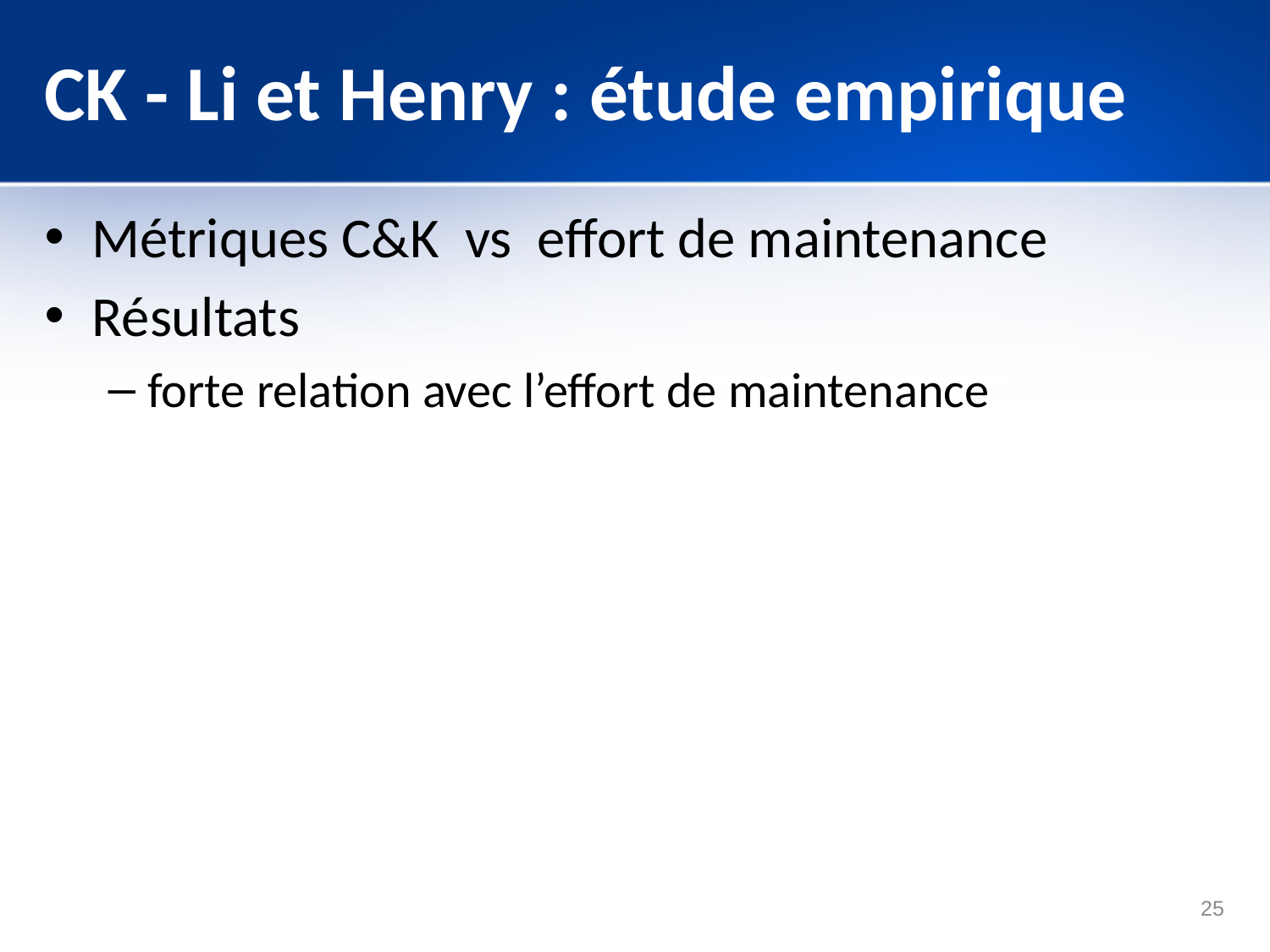

# CK - Li et Henry : étude empirique

Métriques C&K  vs  effort de maintenance
Résultats
forte relation avec l’effort de maintenance

25